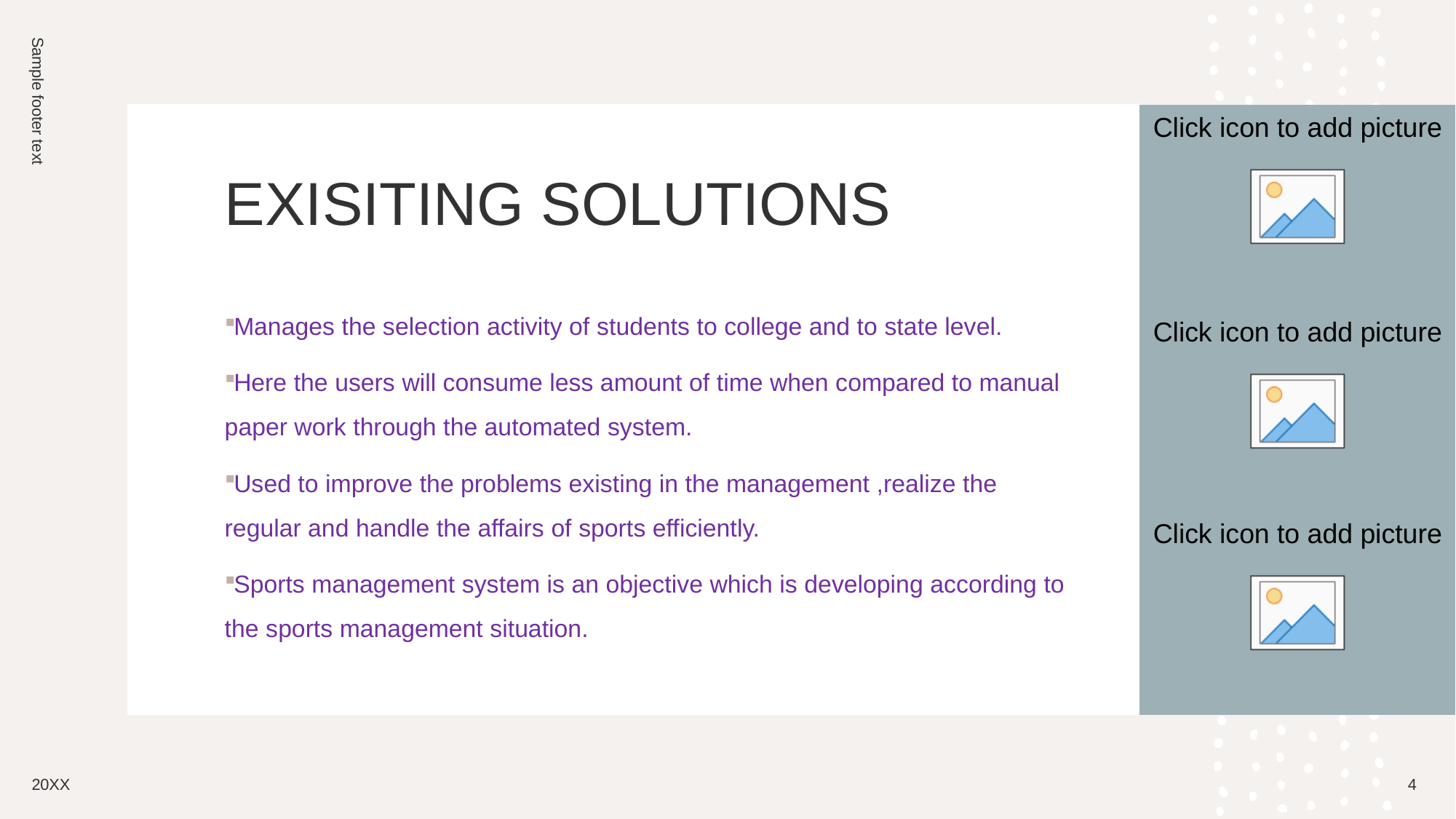

# EXISITING SOLUTIONS
Sample footer text
Manages the selection activity of students to college and to state level.
Here the users will consume less amount of time when compared to manual paper work through the automated system.
Used to improve the problems existing in the management ,realize the regular and handle the affairs of sports efficiently.
Sports management system is an objective which is developing according to the sports management situation.

20XX
4